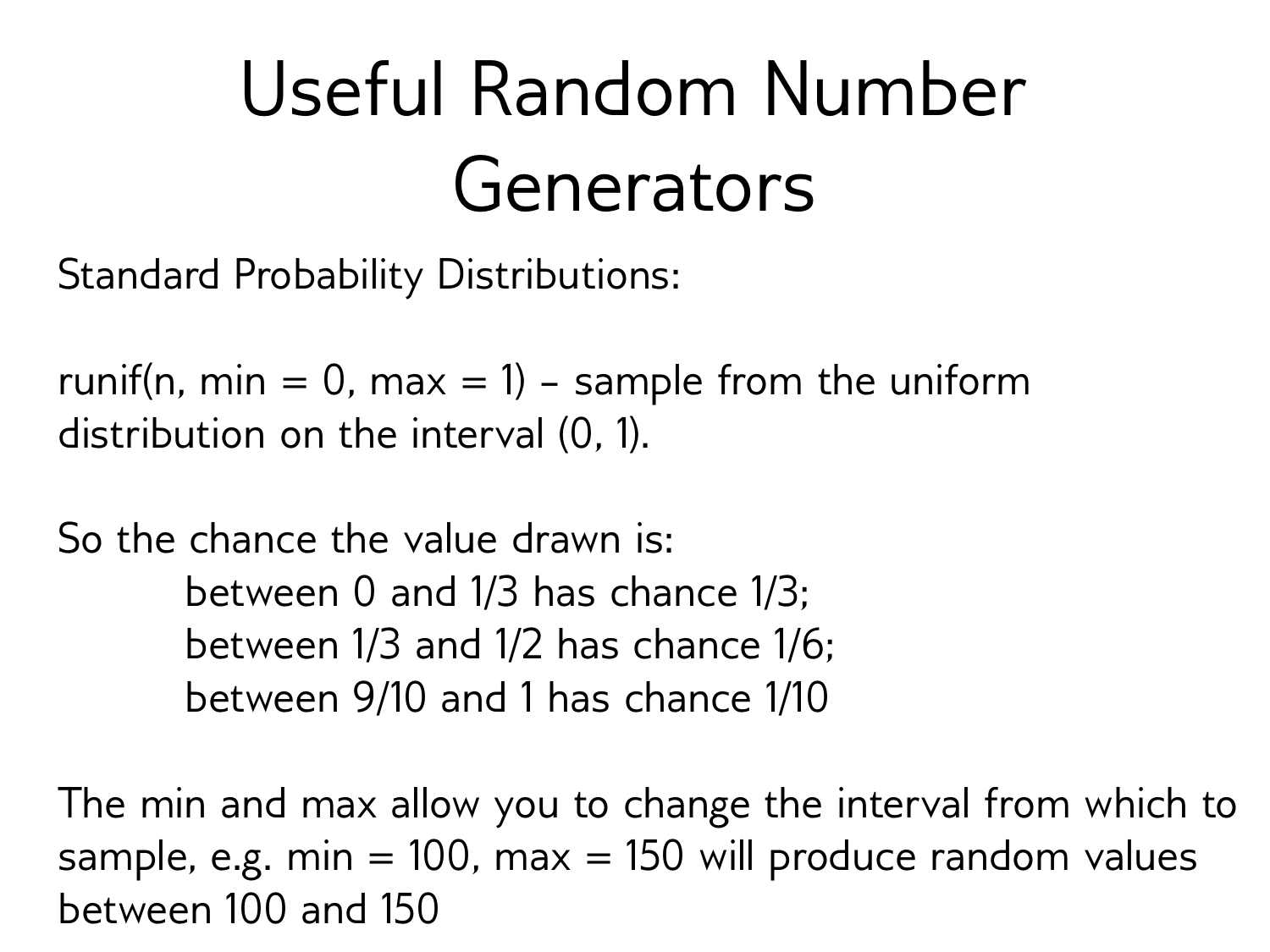

# Useful Random Number Generators
Standard Probability Distributions:

runif(n, min = 0, max = 1) – sample from the uniform distribution on the interval (0, 1).

So the chance the value drawn is:
 	between 0 and 1/3 has chance 1/3;
 	between 1/3 and 1/2 has chance 1/6;
	between 9/10 and 1 has chance 1/10

The min and max allow you to change the interval from which to sample, e.g. min = 100, max = 150 will produce random values between 100 and 150